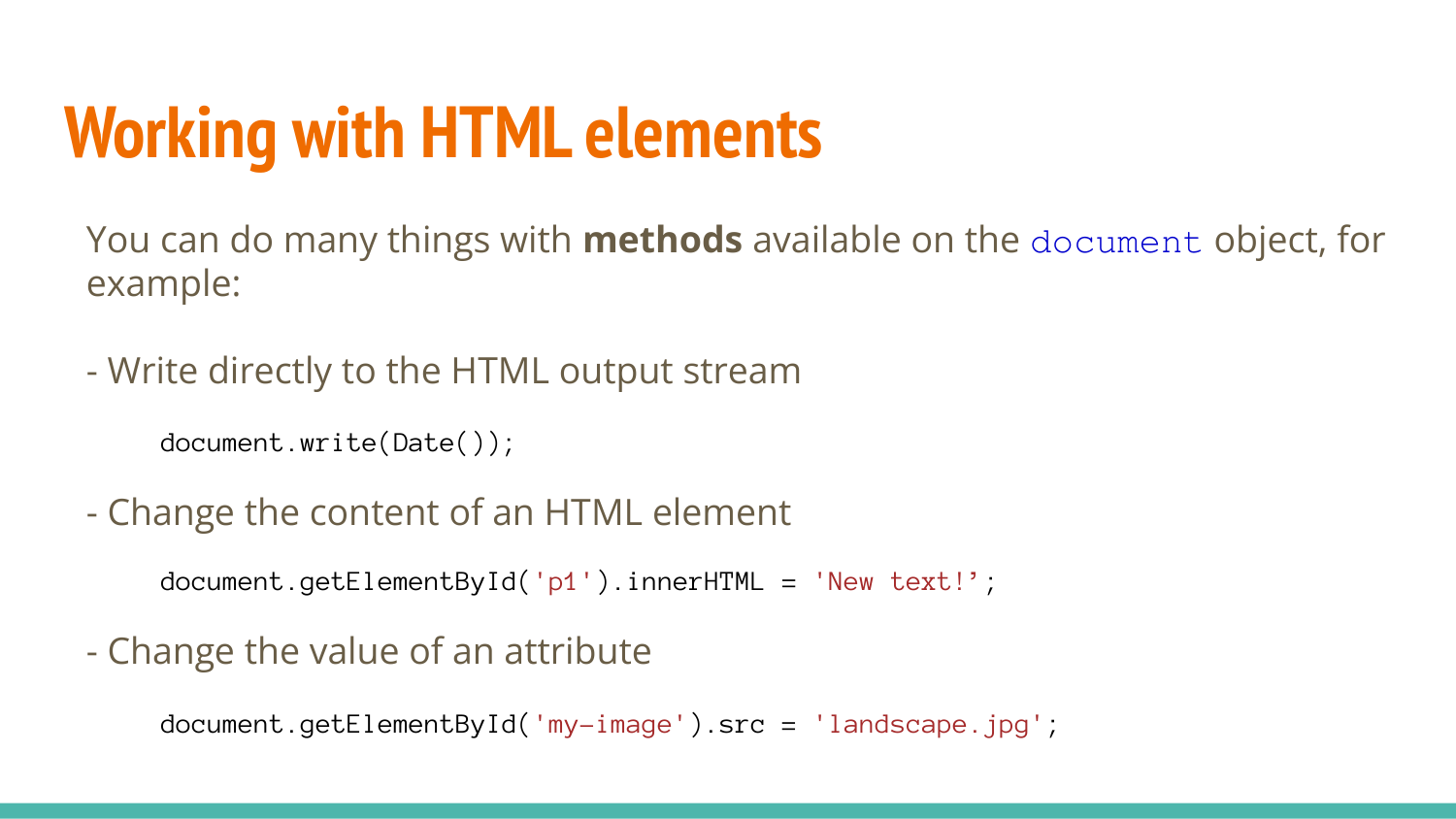

# Working with HTML elements
You can do many things with methods available on the document object, for example:

- Write directly to the HTML output stream
document.write(Date());
- Change the content of an HTML element

document.getElementById('p1').innerHTML = 'New text!’;
- Change the value of an attribute
document.getElementById('my-image').src = 'landscape.jpg';